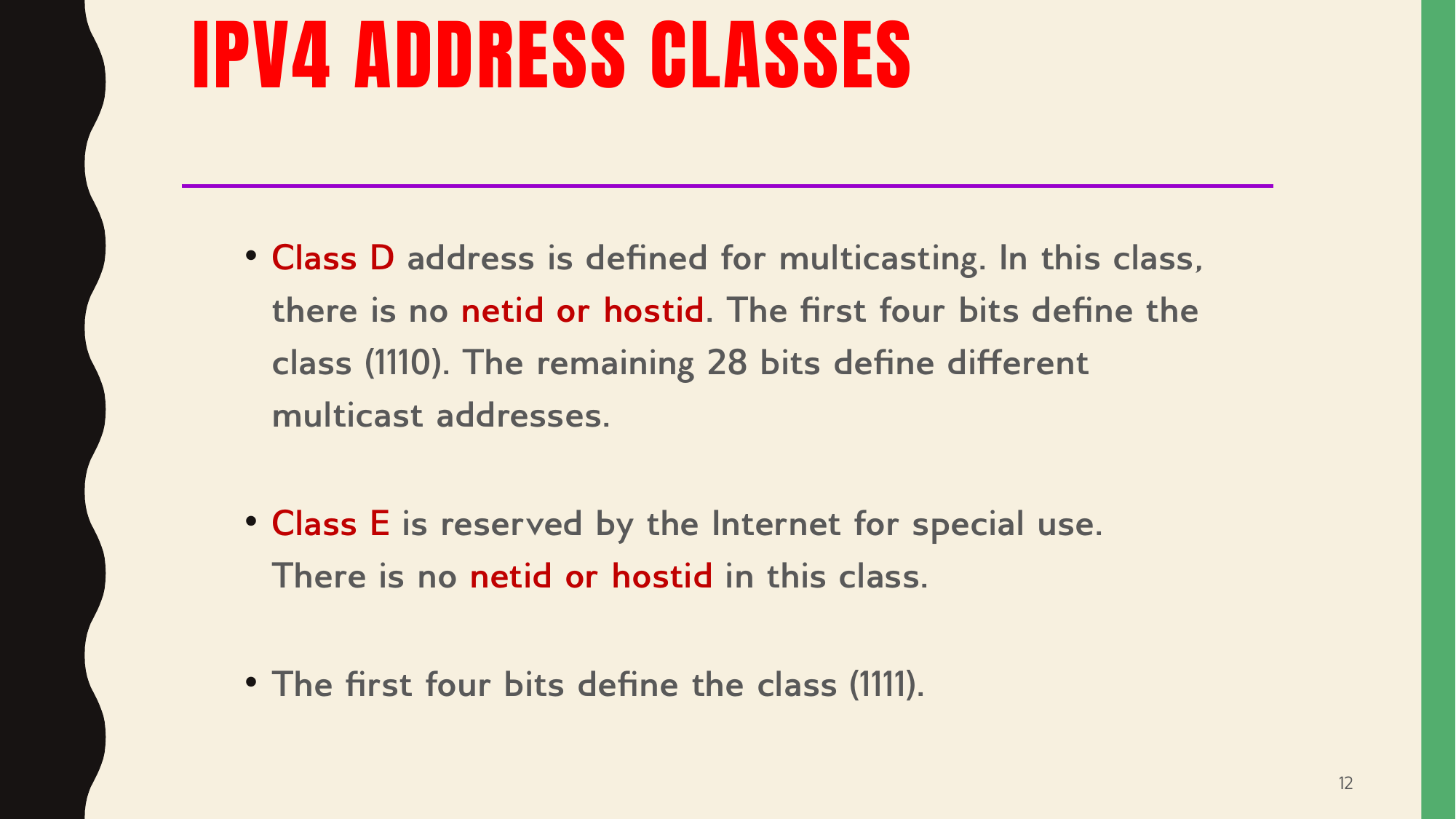

# IPv4 Address Classes
Class D address is defined for multicasting. In this class, there is no netid or hostid. The first four bits define the class (1110). The remaining 28 bits define different multicast addresses.
Class E is reserved by the Internet for special use. There is no netid or hostid in this class.
The first four bits define the class (1111).
12